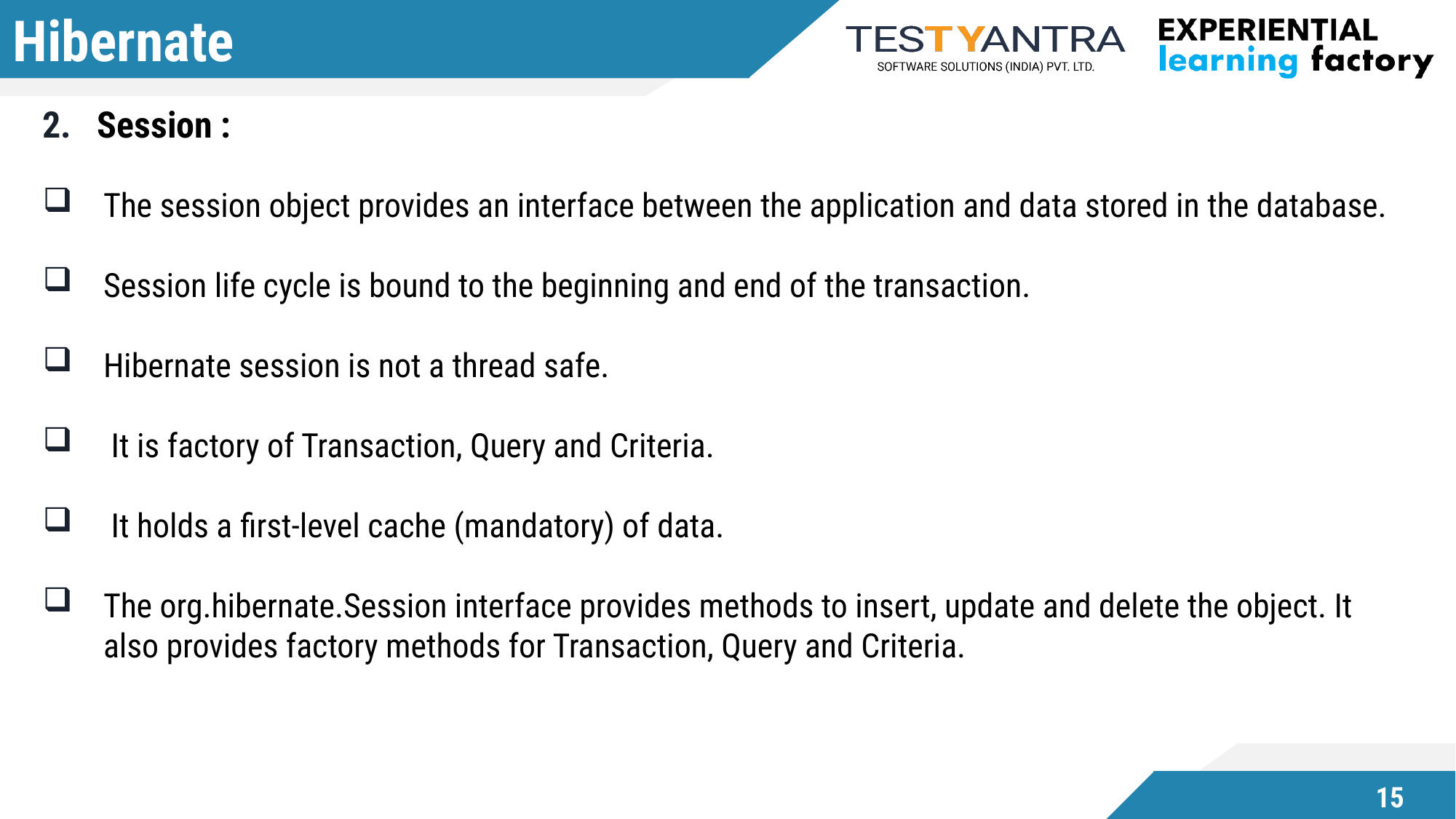

# Hibernate
Session :

The session object provides an interface between the application and data stored in the database.

Session life cycle is bound to the beginning and end of the transaction.

Hibernate session is not a thread safe.

 It is factory of Transaction, Query and Criteria.

 It holds a first-level cache (mandatory) of data.

The org.hibernate.Session interface provides methods to insert, update and delete the object. It also provides factory methods for Transaction, Query and Criteria.

15